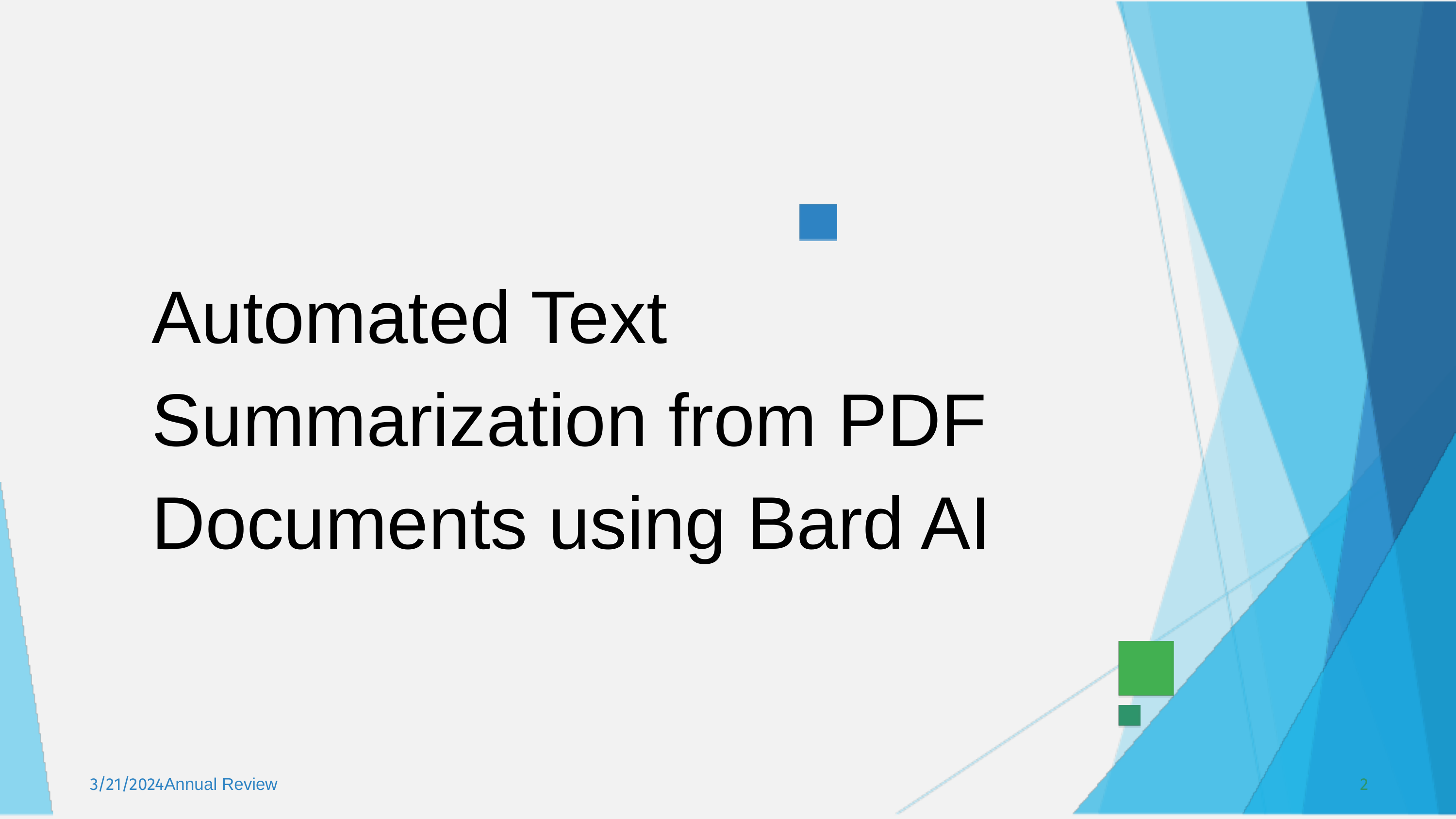

Automated Text Summarization from PDF Documents using Bard AI

3/21/2024Annual Review
2